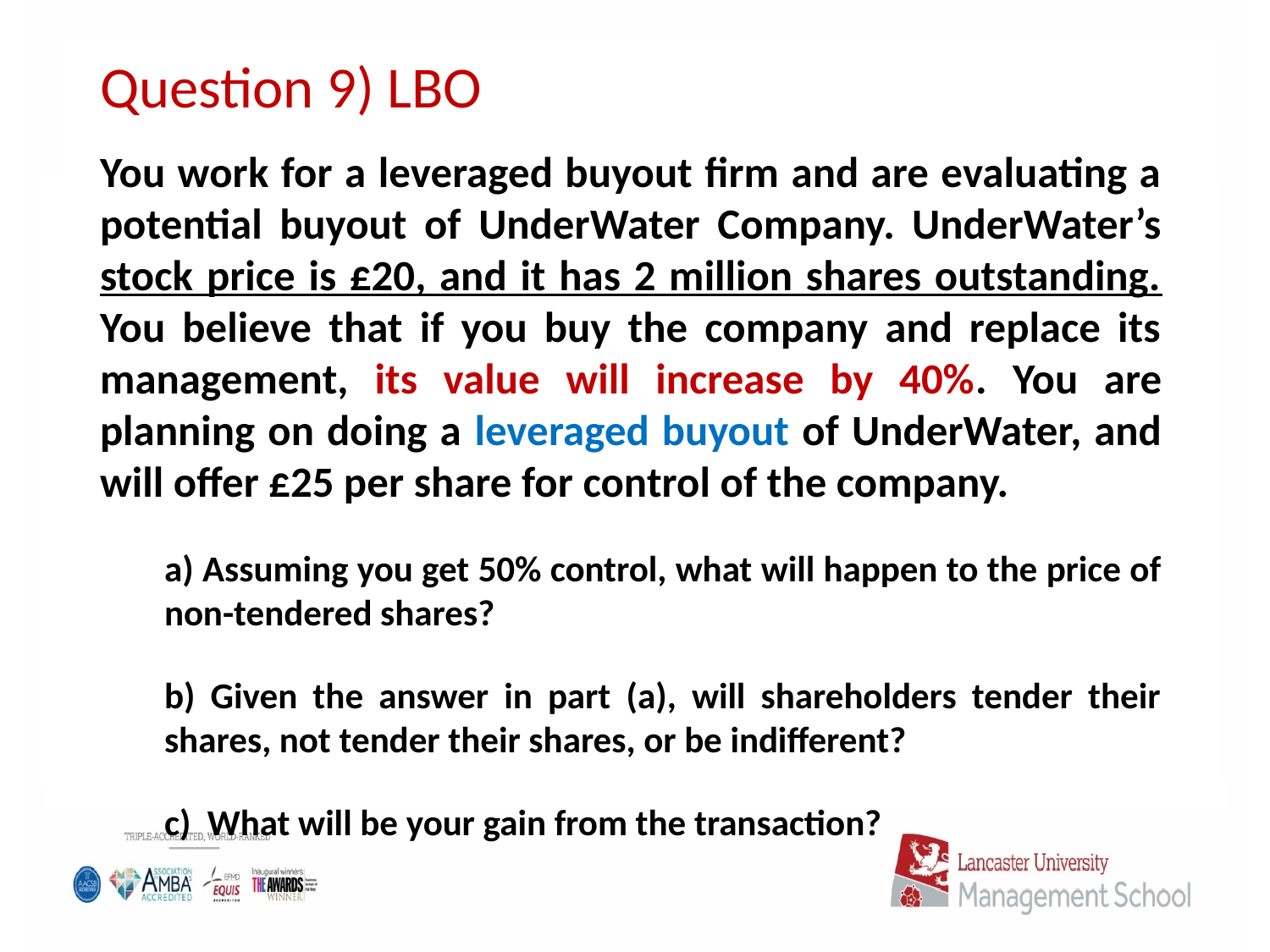

# Question 9) LBO
You work for a leveraged buyout firm and are evaluating a potential buyout of UnderWater Company. UnderWater’s stock price is £20, and it has 2 million shares outstanding. You believe that if you buy the company and replace its management, its value will increase by 40%. You are planning on doing a leveraged buyout of UnderWater, and will offer £25 per share for control of the company.
a) Assuming you get 50% control, what will happen to the price of non-tendered shares?
b) Given the answer in part (a), will shareholders tender their shares, not tender their shares, or be indifferent?
c)  What will be your gain from the transaction?